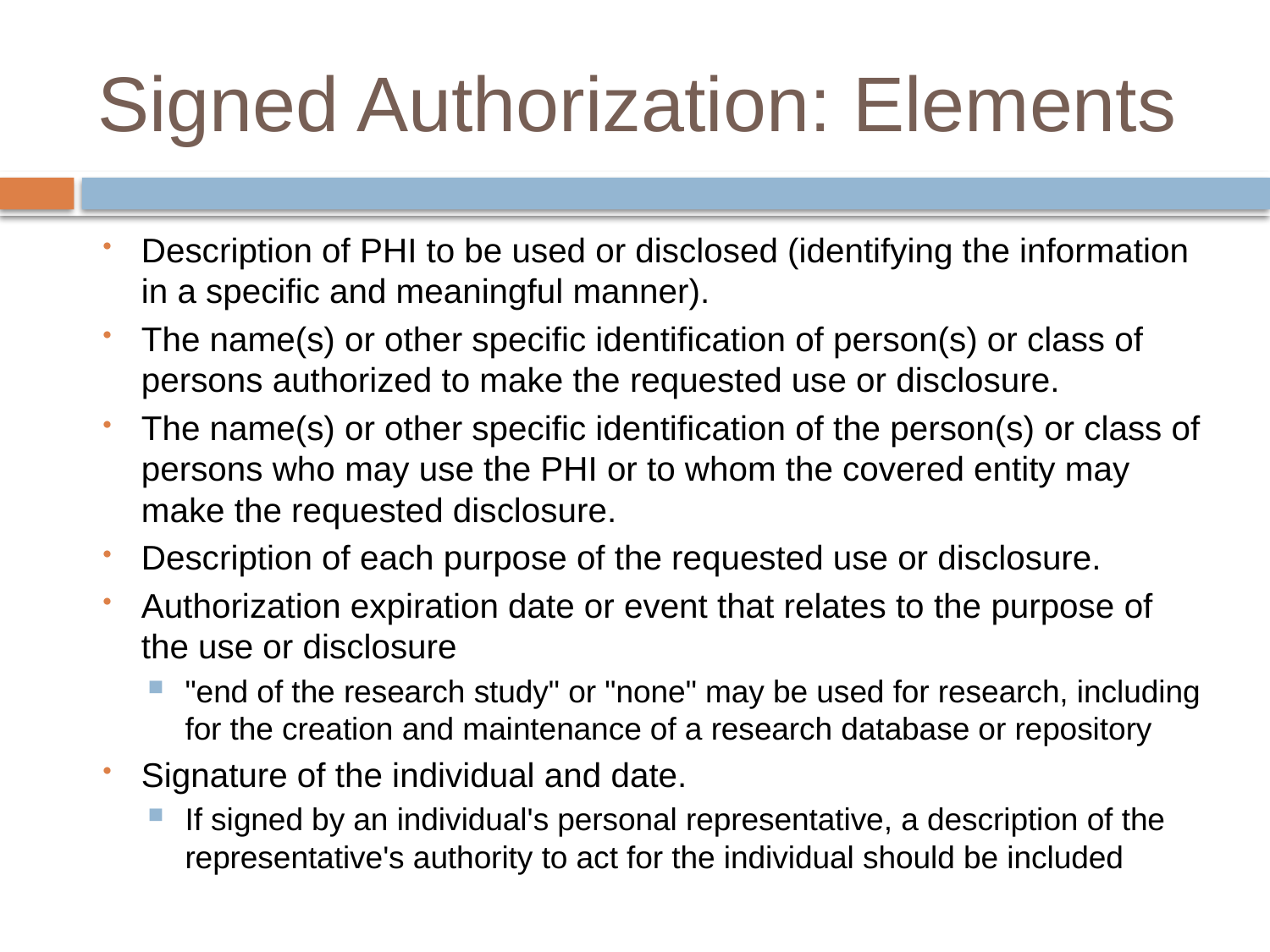

# Signed Authorization: Elements
Description of PHI to be used or disclosed (identifying the information in a specific and meaningful manner).
The name(s) or other specific identification of person(s) or class of persons authorized to make the requested use or disclosure.
The name(s) or other specific identification of the person(s) or class of persons who may use the PHI or to whom the covered entity may make the requested disclosure.
Description of each purpose of the requested use or disclosure.
Authorization expiration date or event that relates to the purpose of the use or disclosure
"end of the research study" or "none" may be used for research, including for the creation and maintenance of a research database or repository
Signature of the individual and date.
If signed by an individual's personal representative, a description of the representative's authority to act for the individual should be included